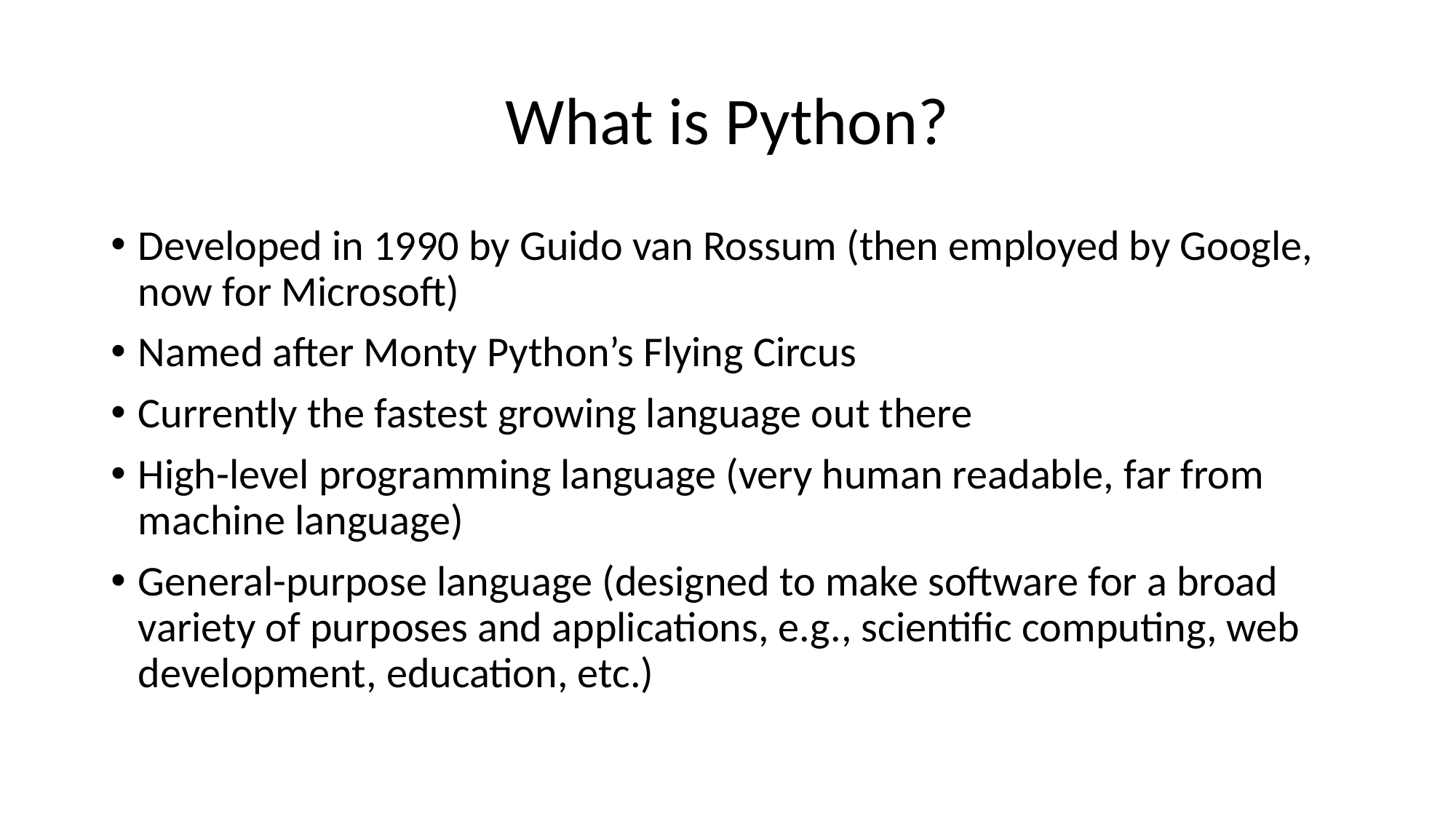

# What is Python?
Developed in 1990 by Guido van Rossum (then employed by Google, now for Microsoft)
Named after Monty Python’s Flying Circus
Currently the fastest growing language out there
High-level programming language (very human readable, far from machine language)
General-purpose language (designed to make software for a broad variety of purposes and applications, e.g., scientific computing, web development, education, etc.)